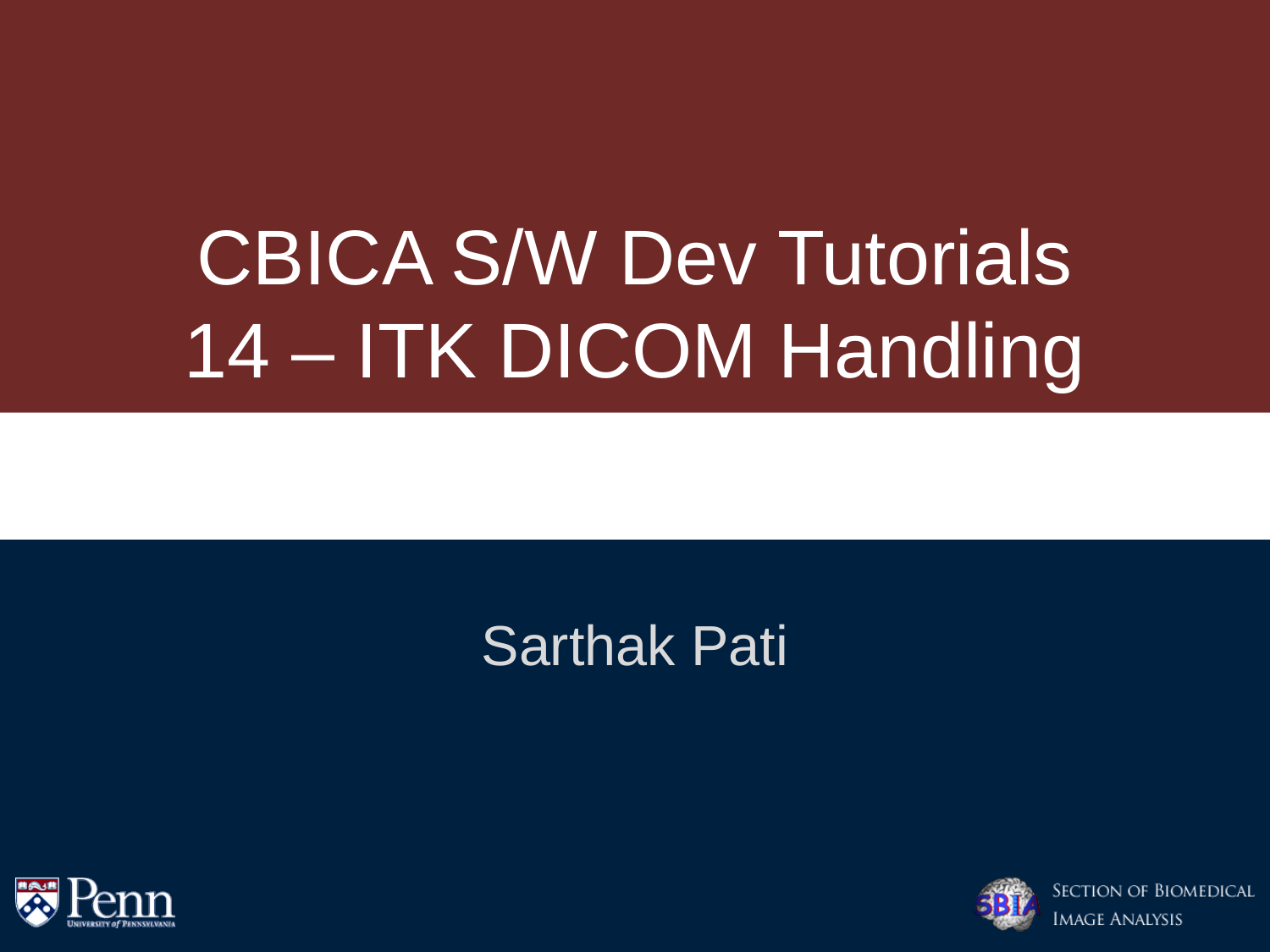

# CBICA S/W Dev Tutorials 14 – ITK DICOM Handling
Sarthak Pati